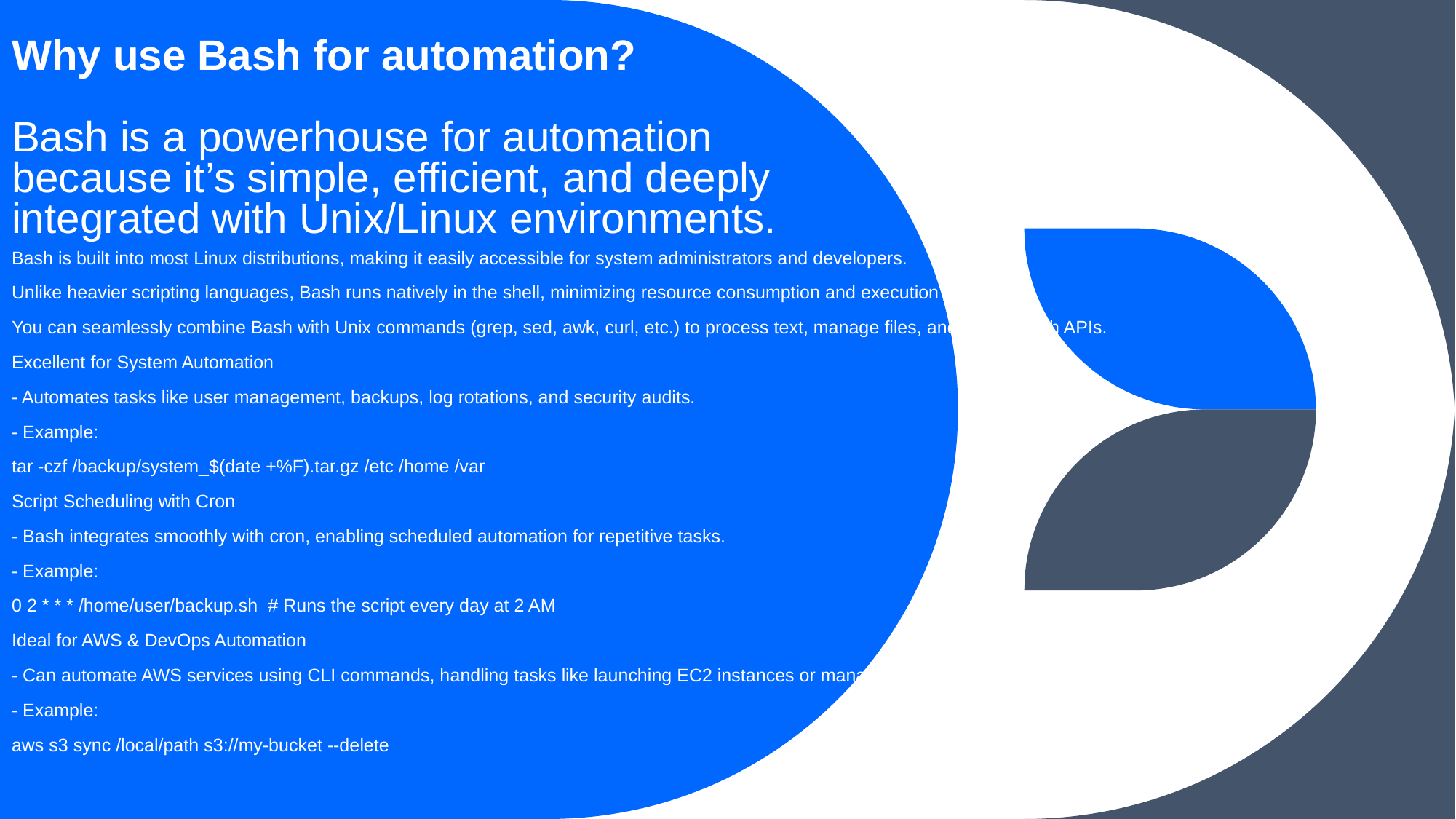

# Why use Bash for automation? Bash is a powerhouse for automation because it’s simple, efficient, and deeply integrated with Unix/Linux environments.

Bash is built into most Linux distributions, making it easily accessible for system administrators and developers.
Unlike heavier scripting languages, Bash runs natively in the shell, minimizing resource consumption and execution time.
You can seamlessly combine Bash with Unix commands (grep, sed, awk, curl, etc.) to process text, manage files, and interact with APIs.
Excellent for System Automation
- Automates tasks like user management, backups, log rotations, and security audits.
- Example:
tar -czf /backup/system_$(date +%F).tar.gz /etc /home /var
Script Scheduling with Cron
- Bash integrates smoothly with cron, enabling scheduled automation for repetitive tasks.
- Example:
0 2 * * * /home/user/backup.sh  # Runs the script every day at 2 AM
Ideal for AWS & DevOps Automation
- Can automate AWS services using CLI commands, handling tasks like launching EC2 instances or managing S3 buckets.
- Example:
aws s3 sync /local/path s3://my-bucket --delete